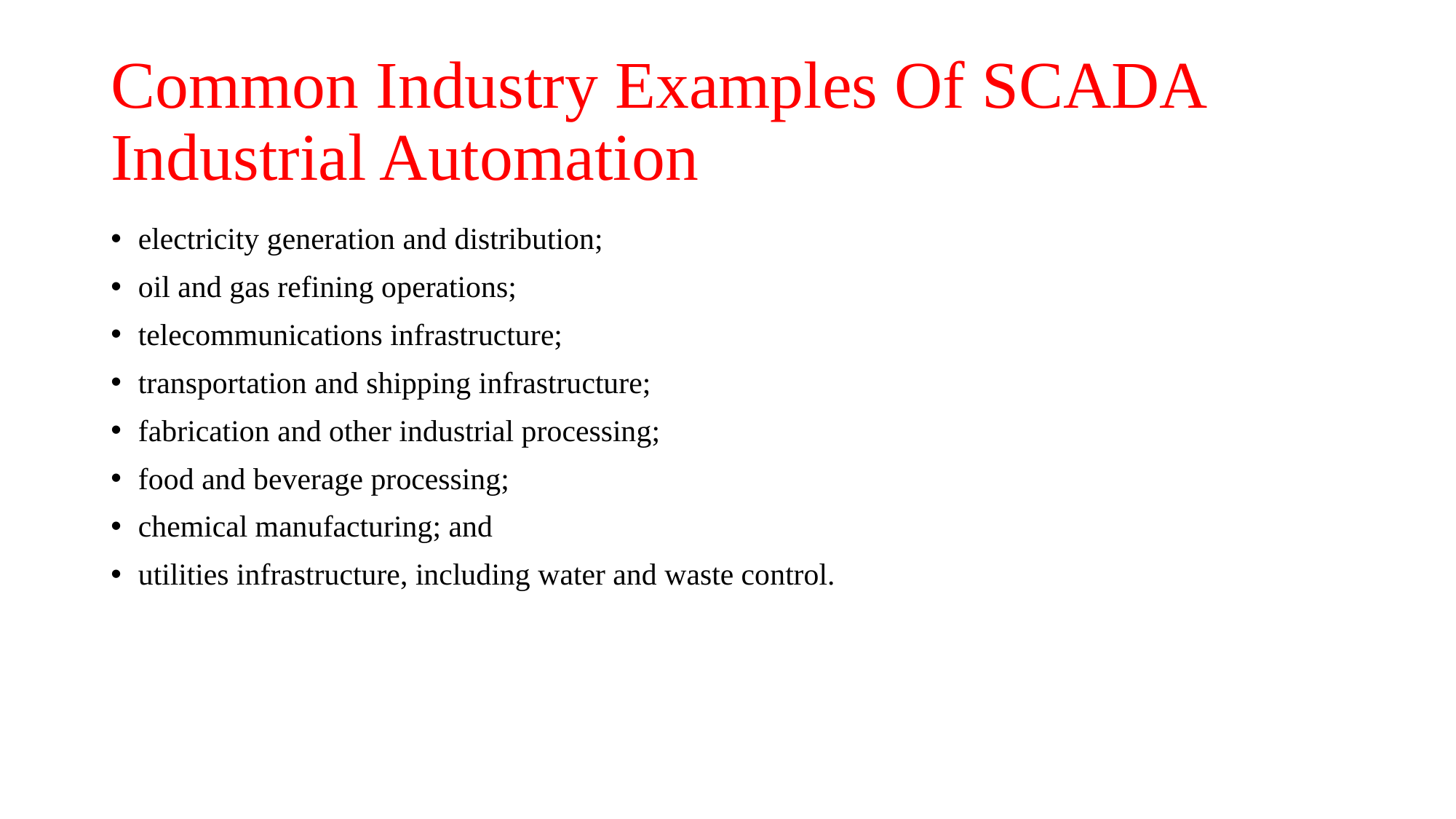

# Common Industry Examples Of SCADA Industrial Automation
electricity generation and distribution;
oil and gas refining operations;
telecommunications infrastructure;
transportation and shipping infrastructure;
fabrication and other industrial processing;
food and beverage processing;
chemical manufacturing; and
utilities infrastructure, including water and waste control.